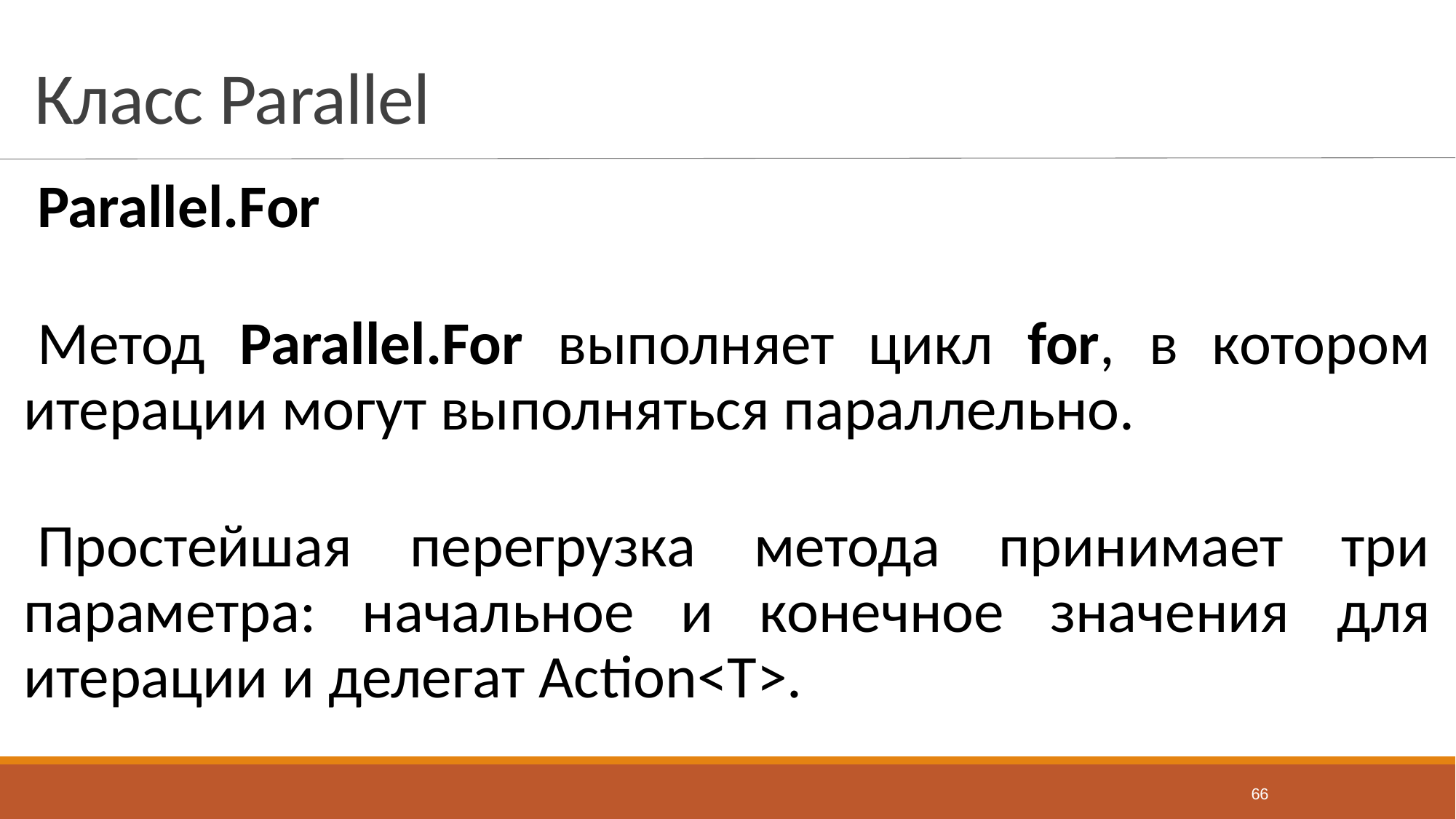

# Класс Parallel
Parallel.For

Метод Parallel.For выполняет цикл for, в котором итерации могут выполняться параллельно.

Простейшая перегрузка метода принимает три параметра: начальное и конечное значения для итерации и делегат Action<T>.
66